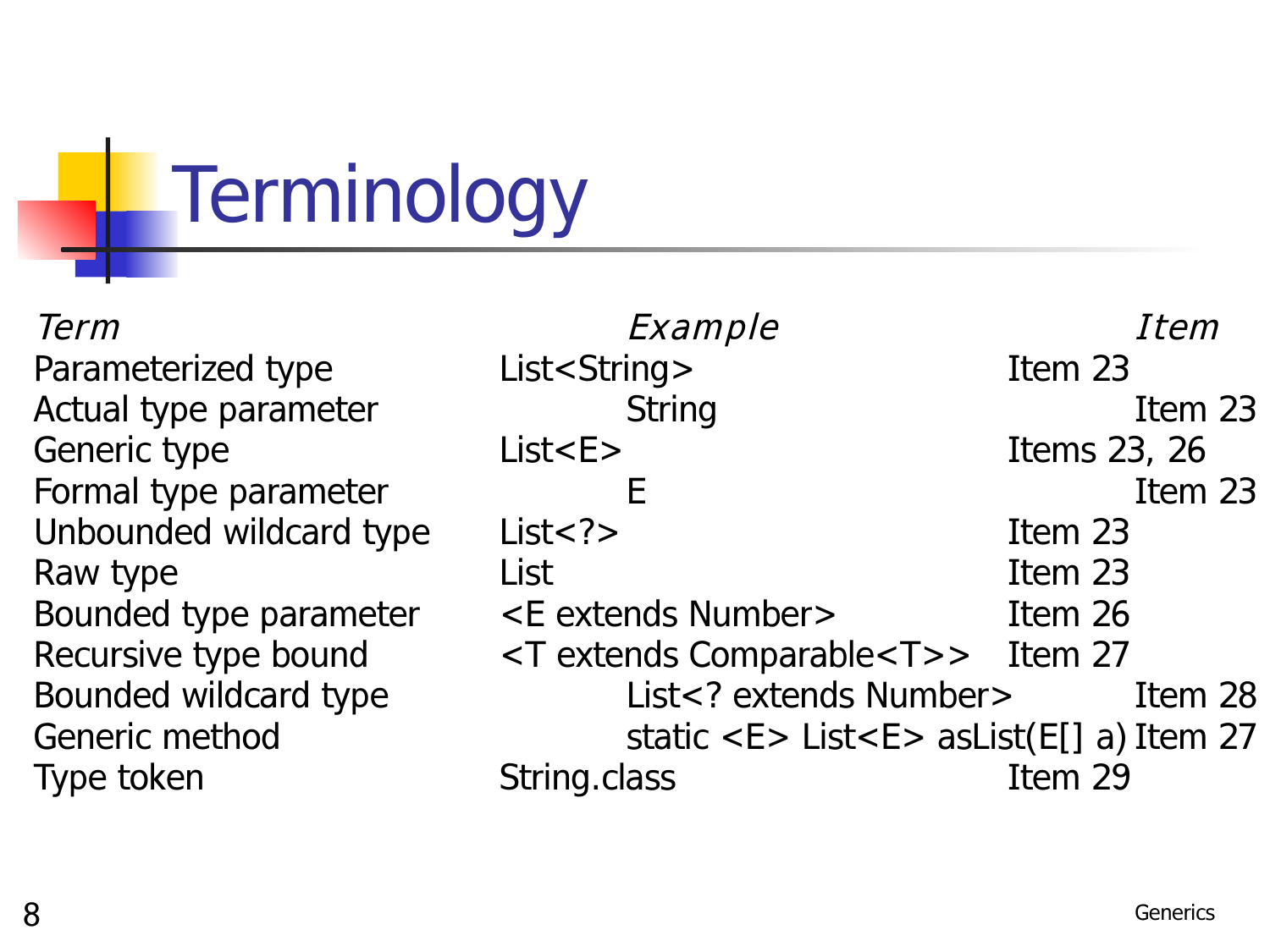

# Terminology
Term				Example			Item
Parameterized type		List<String>			Item 23
Actual type parameter		String				Item 23
Generic type			List<E>				Items 23, 26
Formal type parameter		E				Item 23
Unbounded wildcard type 	List<?>				Item 23
Raw type			List				Item 23
Bounded type parameter	<E extends Number>		Item 26
Recursive type bound		<T extends Comparable<T>>	Item 27
Bounded wildcard type		List<? extends Number>	Item 28
Generic method			static <E> List<E> asList(E[] a)	Item 27
Type token			String.class			Item 29